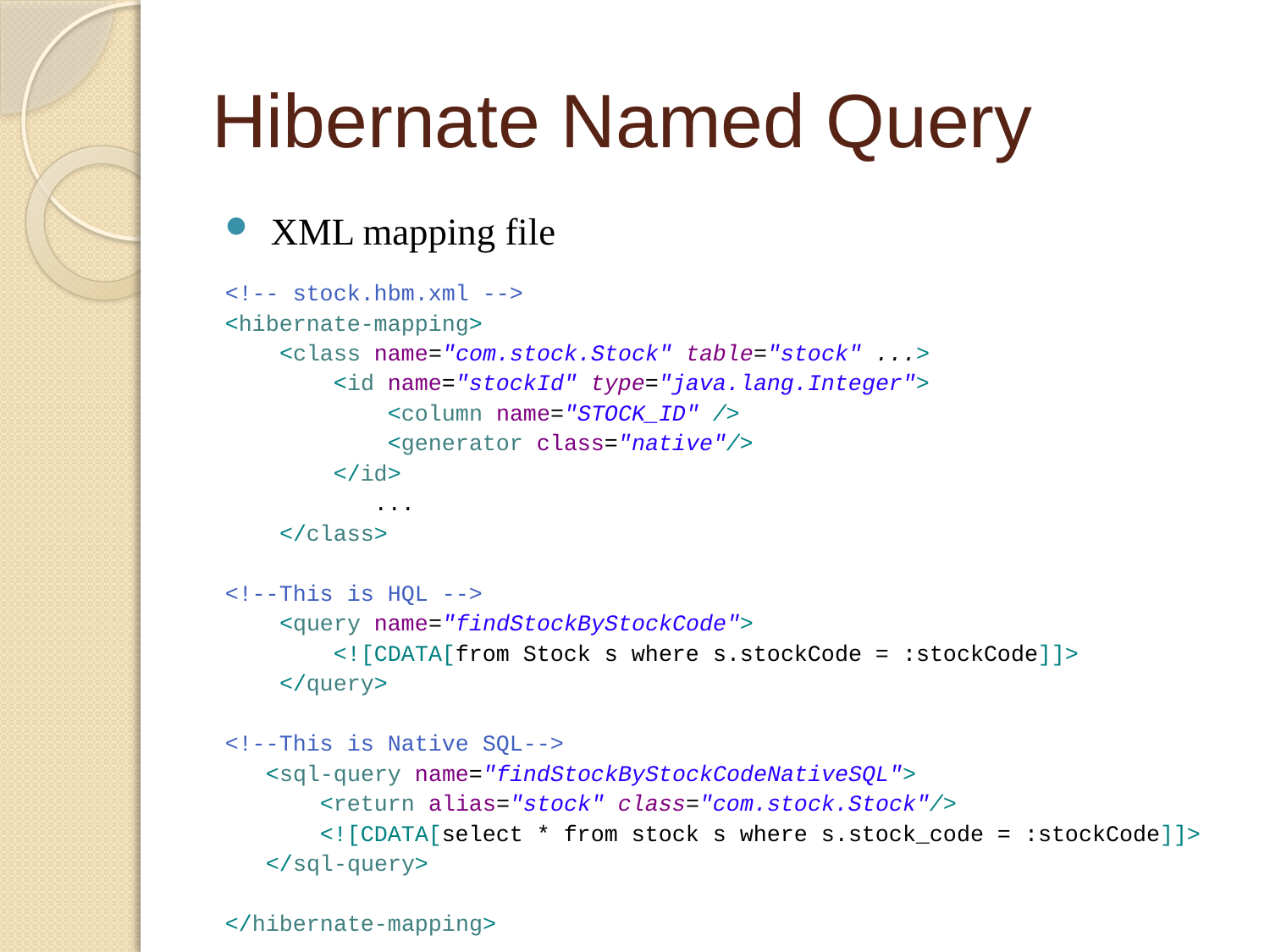

# Hibernate Named Query
XML mapping file

<!-- stock.hbm.xml -->
<hibernate-mapping>
    <class name="com.stock.Stock" table="stock" ...>
        <id name="stockId" type="java.lang.Integer">
            <column name="STOCK_ID" />
            <generator class="native"/>
        </id>
           ...
    </class>

<!--This is HQL -->
    <query name="findStockByStockCode">
        <![CDATA[from Stock s where s.stockCode = :stockCode]]>
    </query>

<!--This is Native SQL-->
   <sql-query name="findStockByStockCodeNativeSQL">
       <return alias="stock" class="com.stock.Stock"/>
       <![CDATA[select * from stock s where s.stock_code = :stockCode]]>
   </sql-query>

</hibernate-mapping>